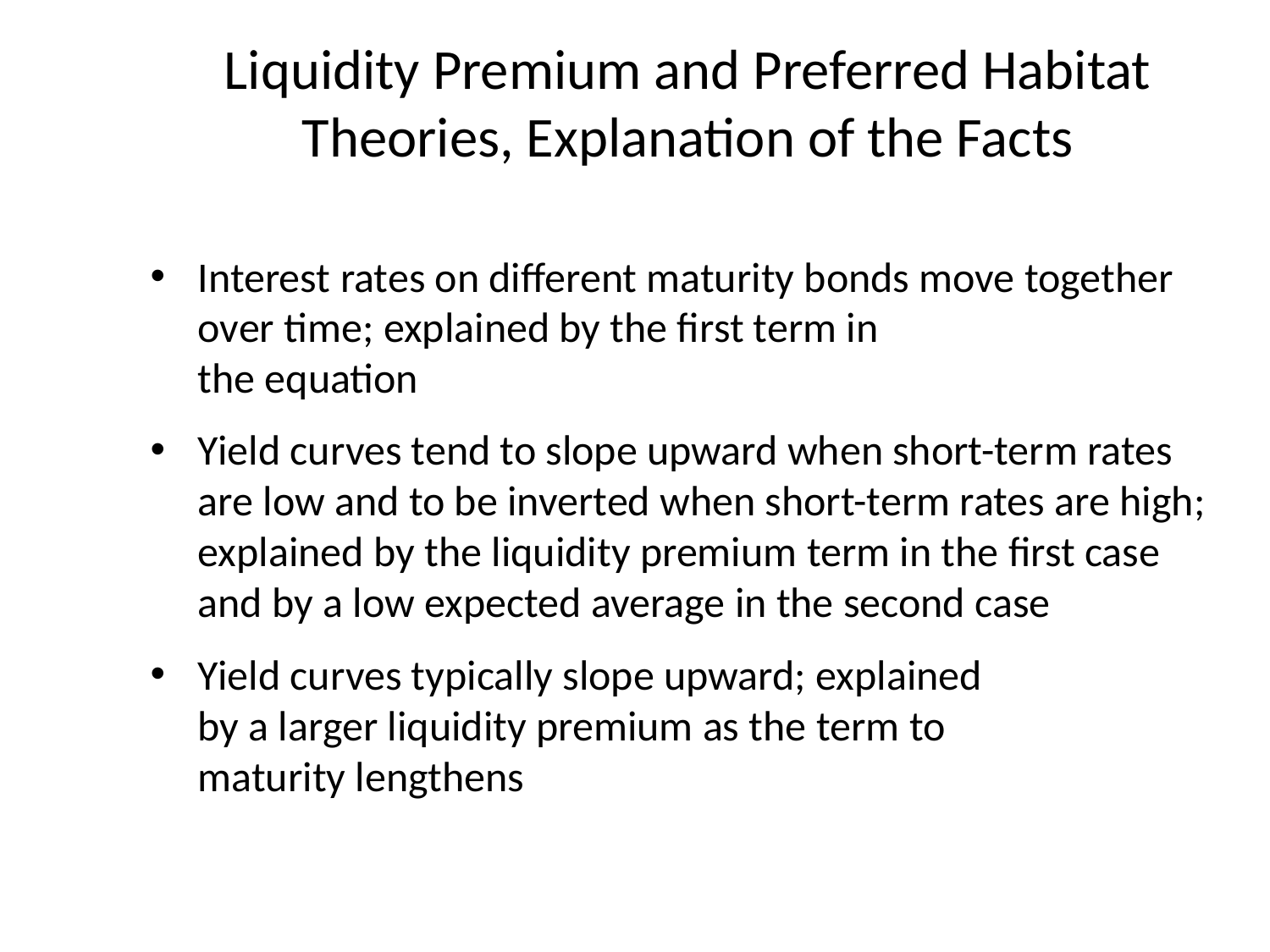

# Liquidity Premium and Preferred Habitat Theories, Explanation of the Facts
Interest rates on different maturity bonds move together over time; explained by the first term in
the equation
Yield curves tend to slope upward when short-term rates are low and to be inverted when short-term rates are high; explained by the liquidity premium term in the first case and by a low expected average in the second case
Yield curves typically slope upward; explained
by a larger liquidity premium as the term to
maturity lengthens